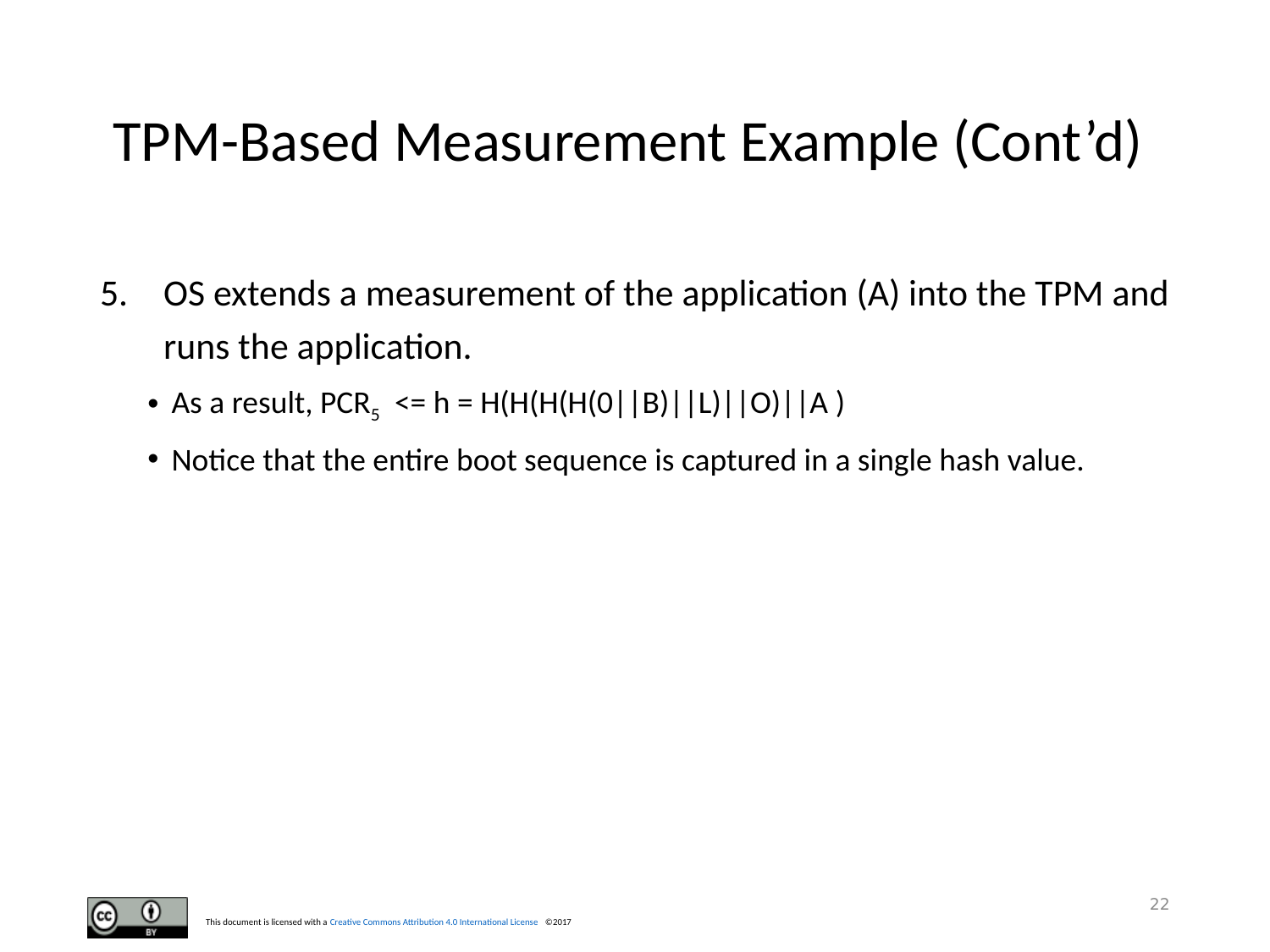

# TPM-Based Measurement Example (Cont’d)
OS extends a measurement of the application (A) into the TPM and runs the application.
As a result, PCR5  <= h = H(H(H(H(0||B)||L)||O)||A )
Notice that the entire boot sequence is captured in a single hash value.
22